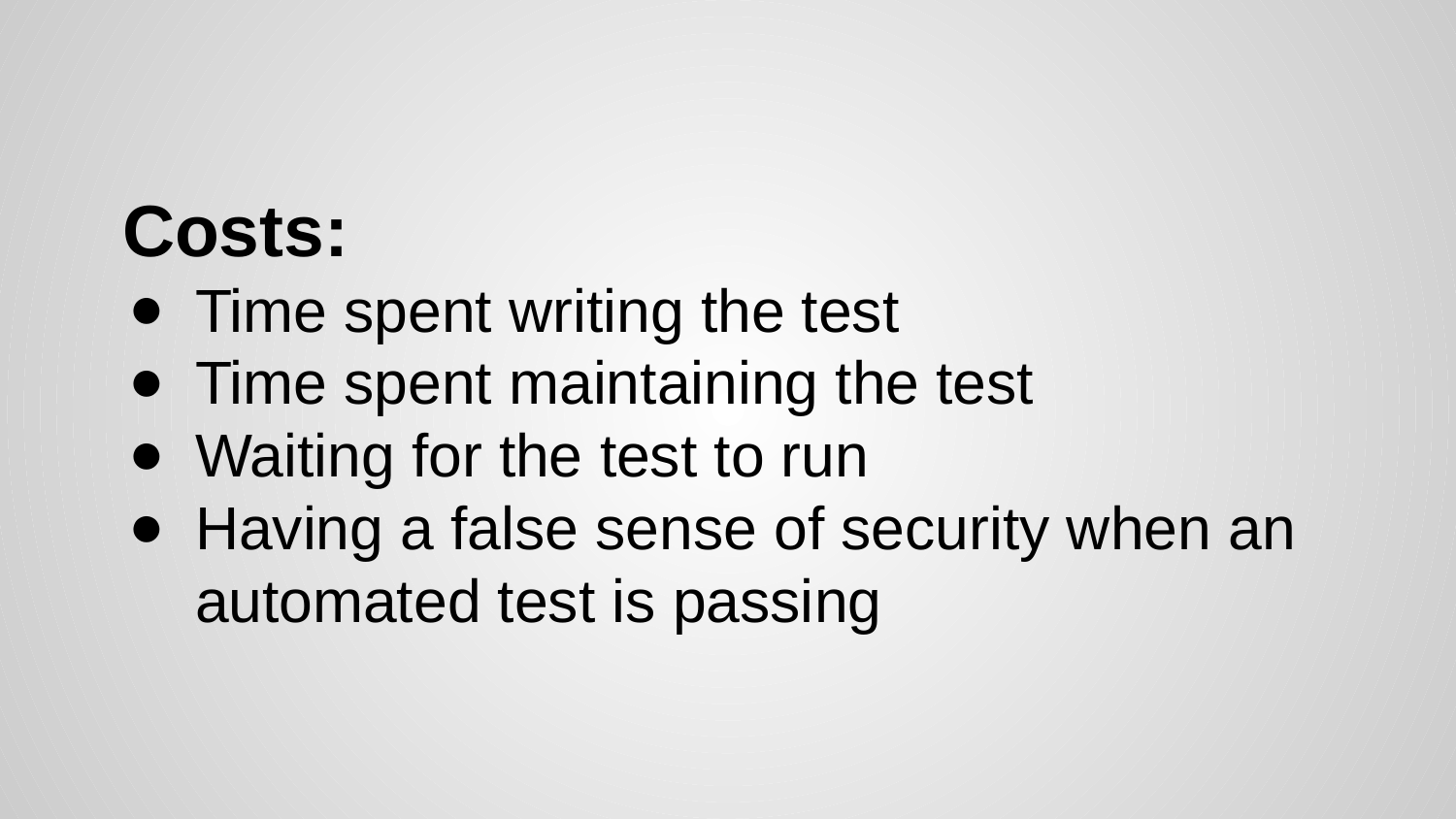

Costs:
Time spent writing the test
Time spent maintaining the test
Waiting for the test to run
Having a false sense of security when an automated test is passing